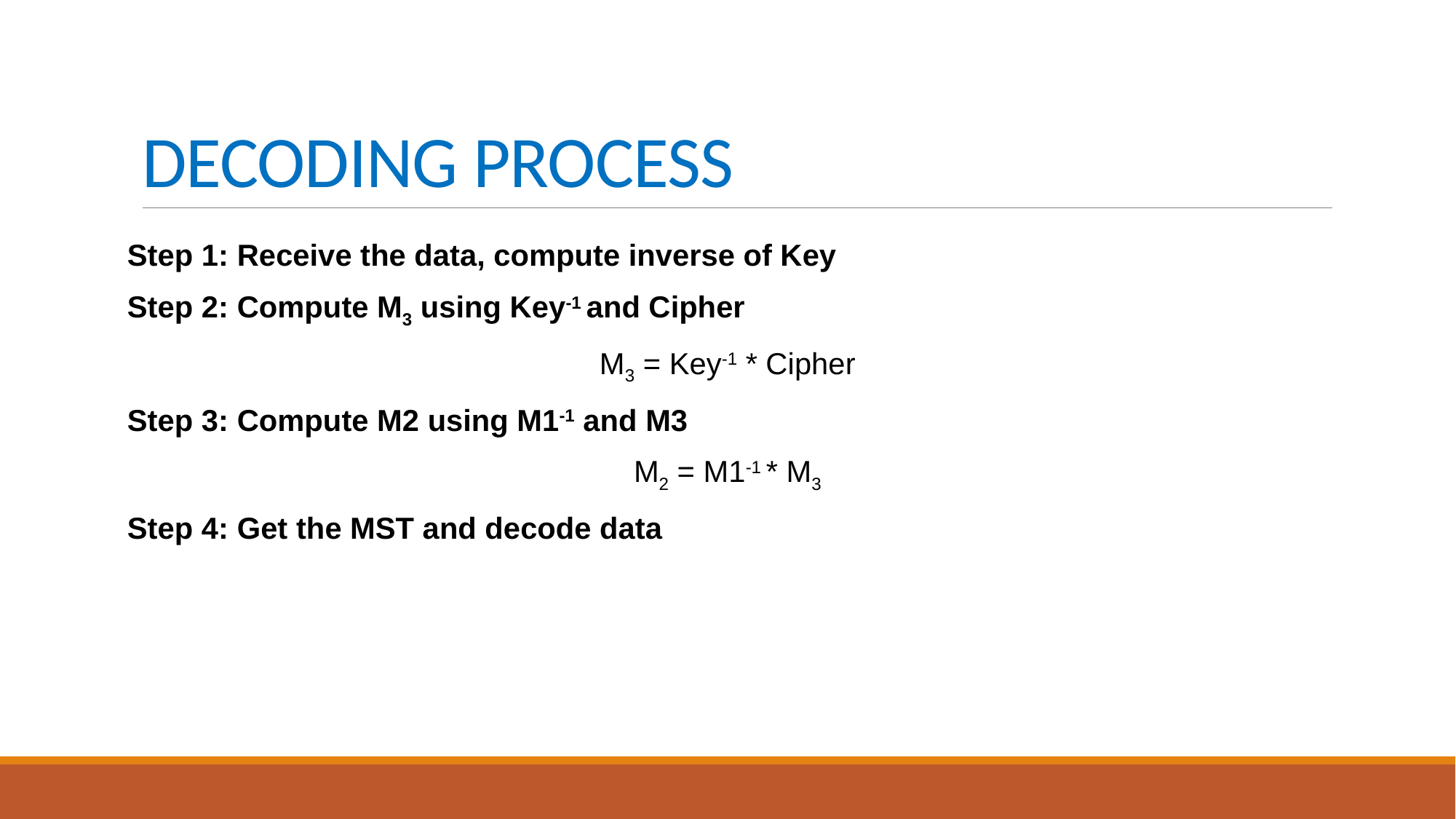

# DECODING PROCESS
Step 1: Receive the data, compute inverse of Key
Step 2: Compute M3 using Key-1 and Cipher
M3 = Key-1 * Cipher
Step 3: Compute M2 using M1-1 and M3
M2 = M1-1 * M3
Step 4: Get the MST and decode data